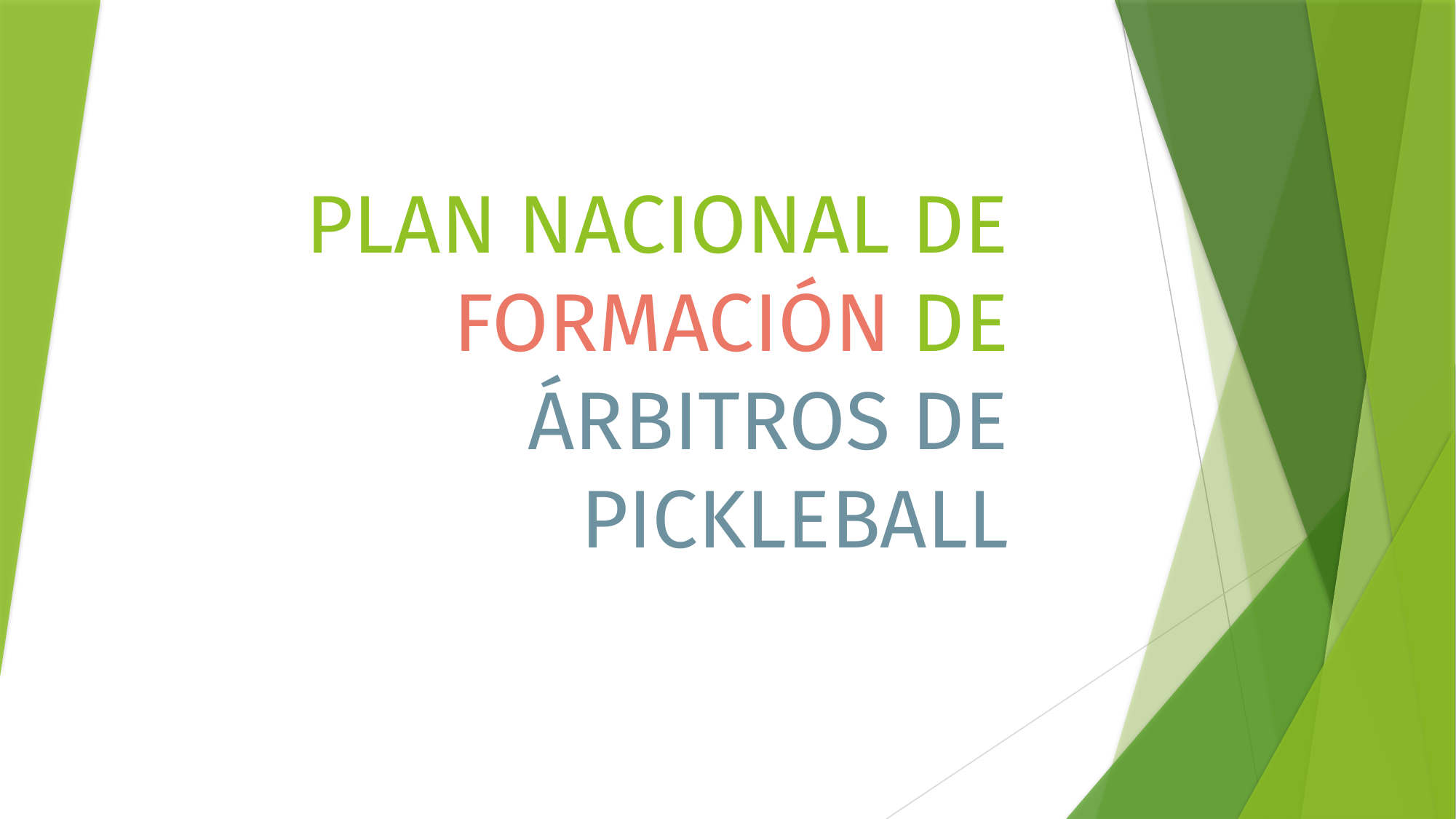

# PLAN NACIONAL DE FORMACIÓN DE ÁRBITROS DE PICKLEBALL